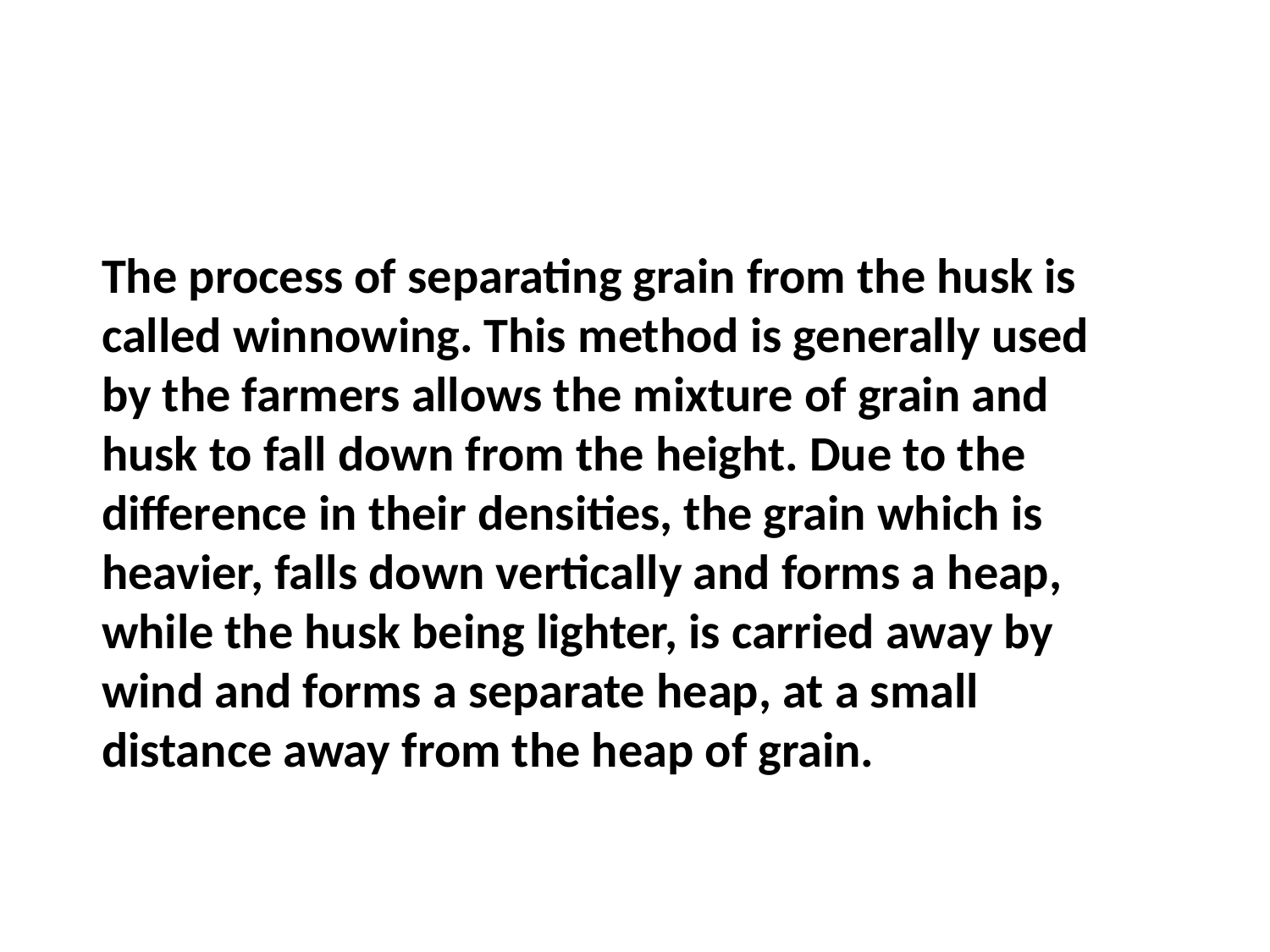

The process of separating grain from the husk is called winnowing. This method is generally used by the farmers allows the mixture of grain and husk to fall down from the height. Due to the difference in their densities, the grain which is heavier, falls down vertically and forms a heap, while the husk being lighter, is carried away by wind and forms a separate heap, at a small distance away from the heap of grain.